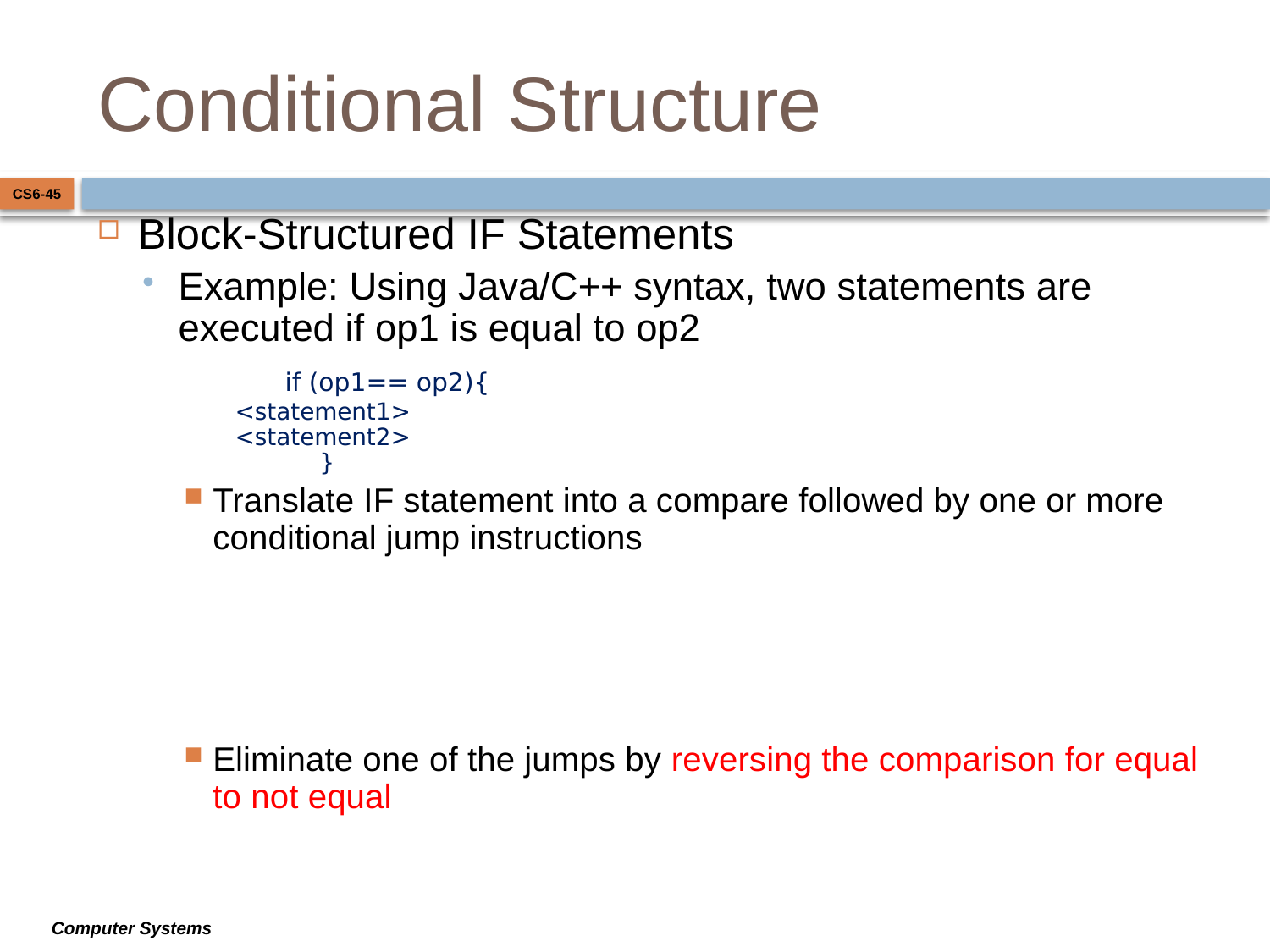

# Conditional Structure
CS6-45
Block-Structured IF Statements
Example: Using Java/C++ syntax, two statements are executed if op1 is equal to op2
       	if (op1== op2){
 		   <statement1>
		   <statement2>
  	 	}
Translate IF statement into a compare followed by one or more conditional jump instructions
 		cmp op1,op2
		je True
		jmp EndIf
	          True:
		<statement1>
		<statement2>
	          EndIf:
Eliminate one of the jumps by reversing the comparison for equal to not equal
 		cmp op1,op2
		jne False
		<statement1>
		<statement2>
	         False: